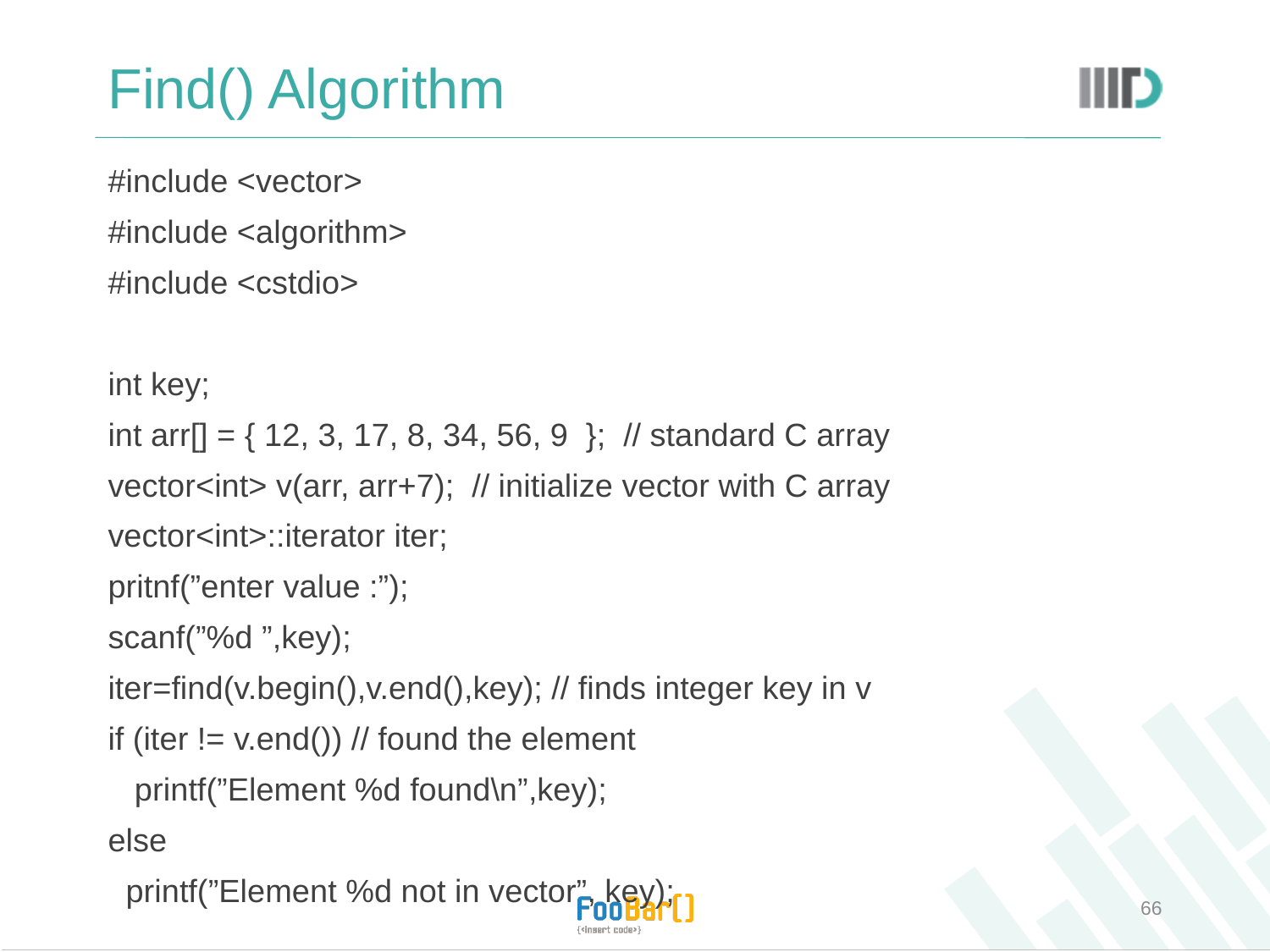

# Find() Algorithm
#include <vector>
#include <algorithm>
#include <cstdio>

int key;
int arr[] = { 12, 3, 17, 8, 34, 56, 9  };  // standard C array
vector<int> v(arr, arr+7);  // initialize vector with C array
vector<int>::iterator iter;
pritnf(”enter value :”);
scanf(”%d ”,key);
iter=find(v.begin(),v.end(),key); // finds integer key in v
if (iter != v.end()) // found the element
   printf(”Element %d found\n”,key);
else
  printf(”Element %d not in vector”, key);

66